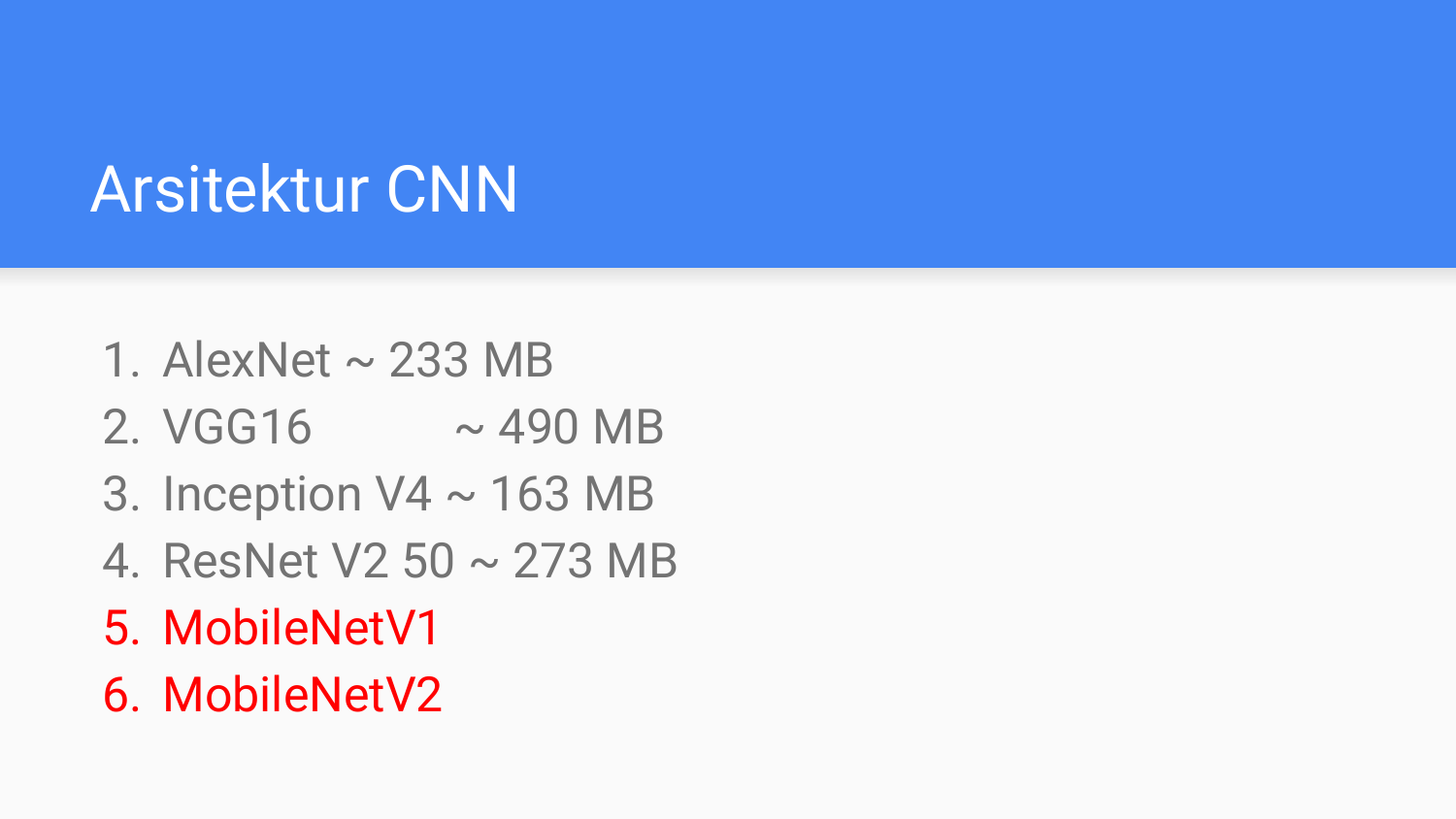

# Arsitektur CNN
AlexNet ~ 233 MB
VGG16	~ 490 MB
Inception V4 ~ 163 MB
ResNet V2 50 ~ 273 MB
MobileNetV1
MobileNetV2